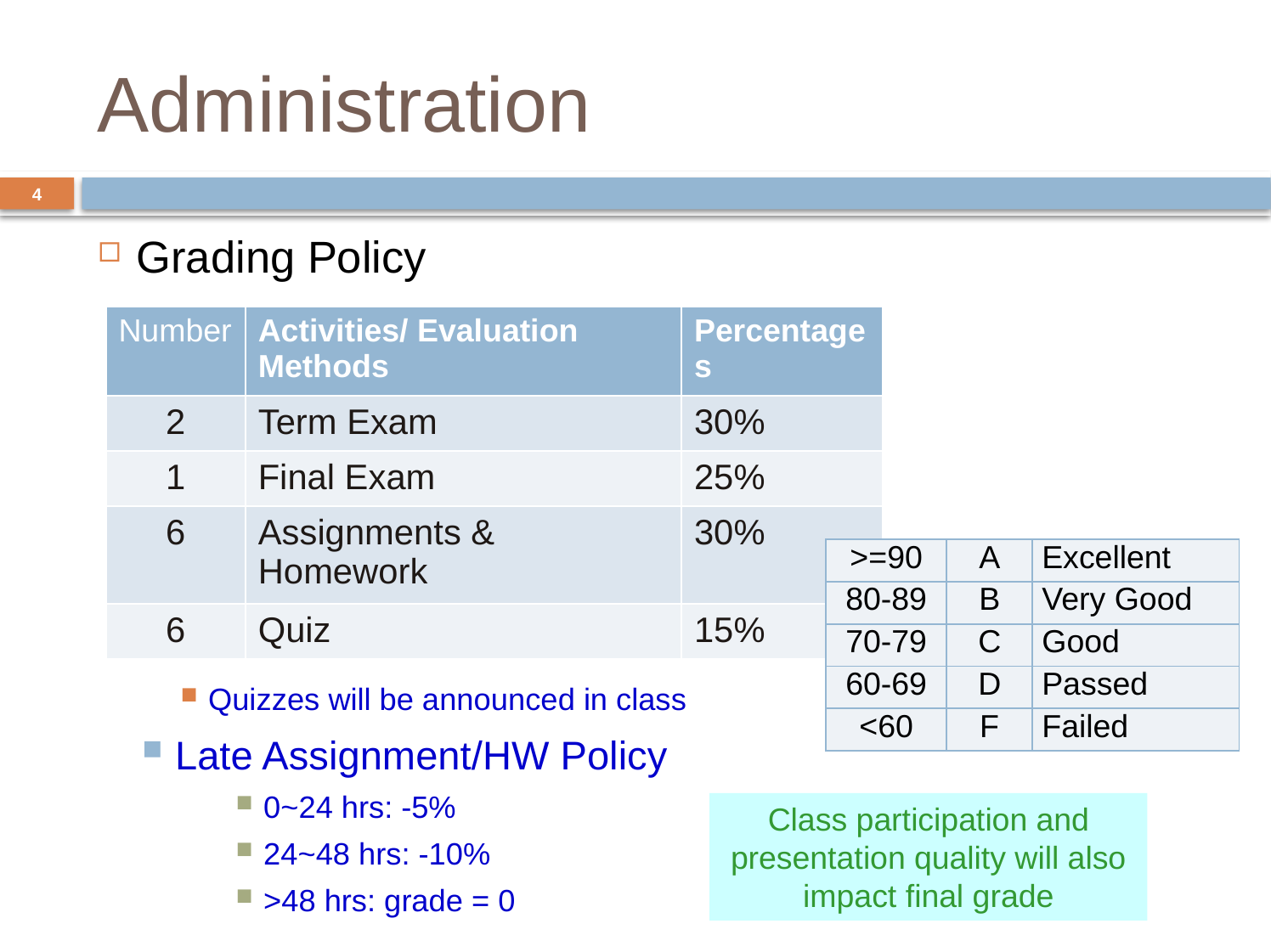

# Administration
4
Grading Policy

Quizzes will be announced in class
Late Assignment/HW Policy
0~24 hrs: -5%
24~48 hrs: -10%
>48 hrs: grade = 0

| Number | Activities/ Evaluation Methods | Percentages |
| --- | --- | --- |
| 2 | Term Exam | 30% |
| 1 | Final Exam | 25% |
| 6 | Assignments & Homework | 30% |
| 6 | Quiz | 15% |
| >=90 | A | Excellent |
| --- | --- | --- |
| 80-89 | B | Very Good |
| 70-79 | C | Good |
| 60-69 | D | Passed |
| <60 | F | Failed |
Class participation and presentation quality will also impact final grade